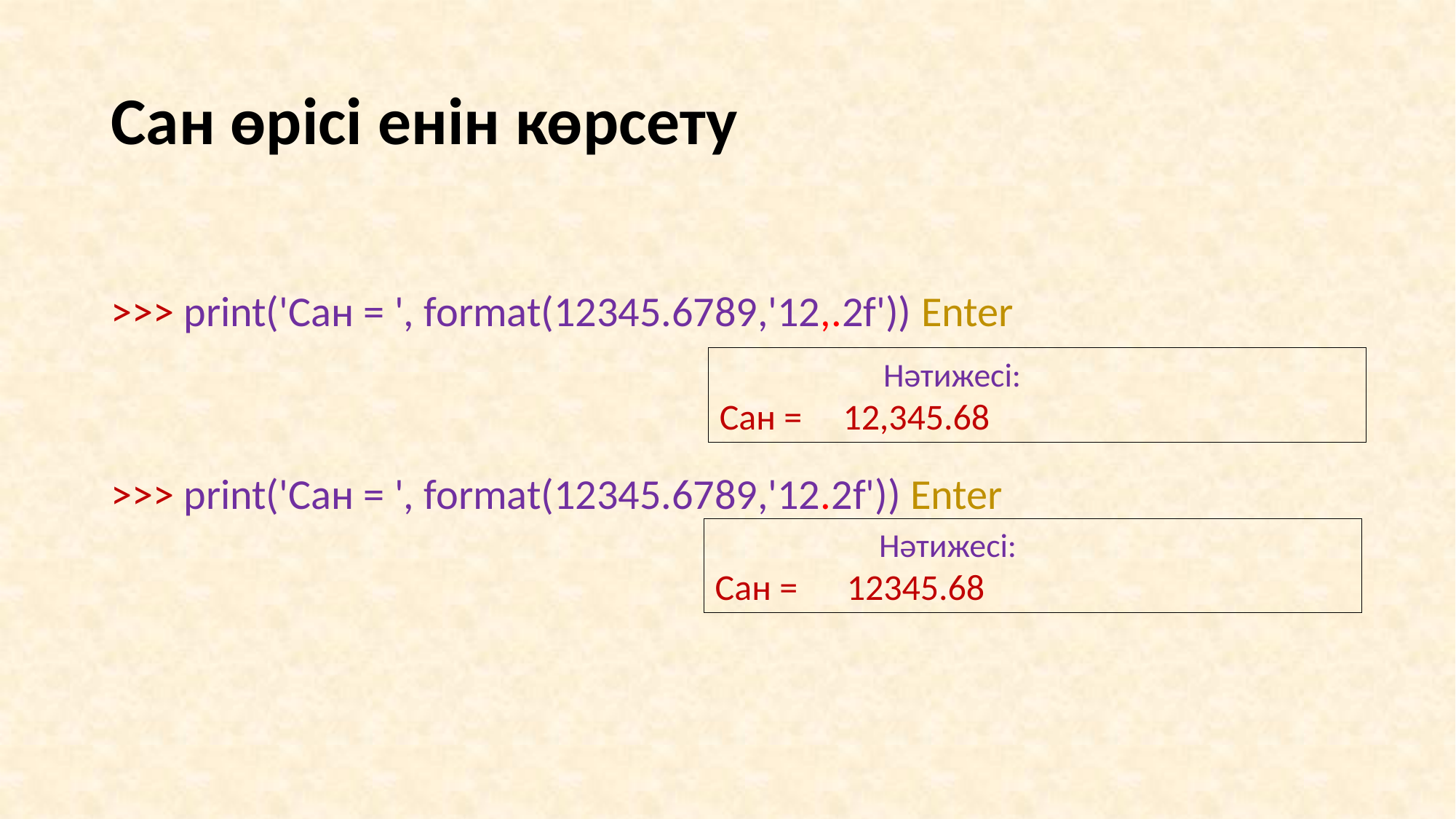

# Сан өрісі енін көрсету

>>> print('Сан = ', format(12345.6789,'12,.2f')) Enter

>>> print('Сан = ', format(12345.6789,'12.2f')) Enter

                      Нәтижесі:
Сан =     12,345.68
                      Нәтижесі:
Сан =      12345.68